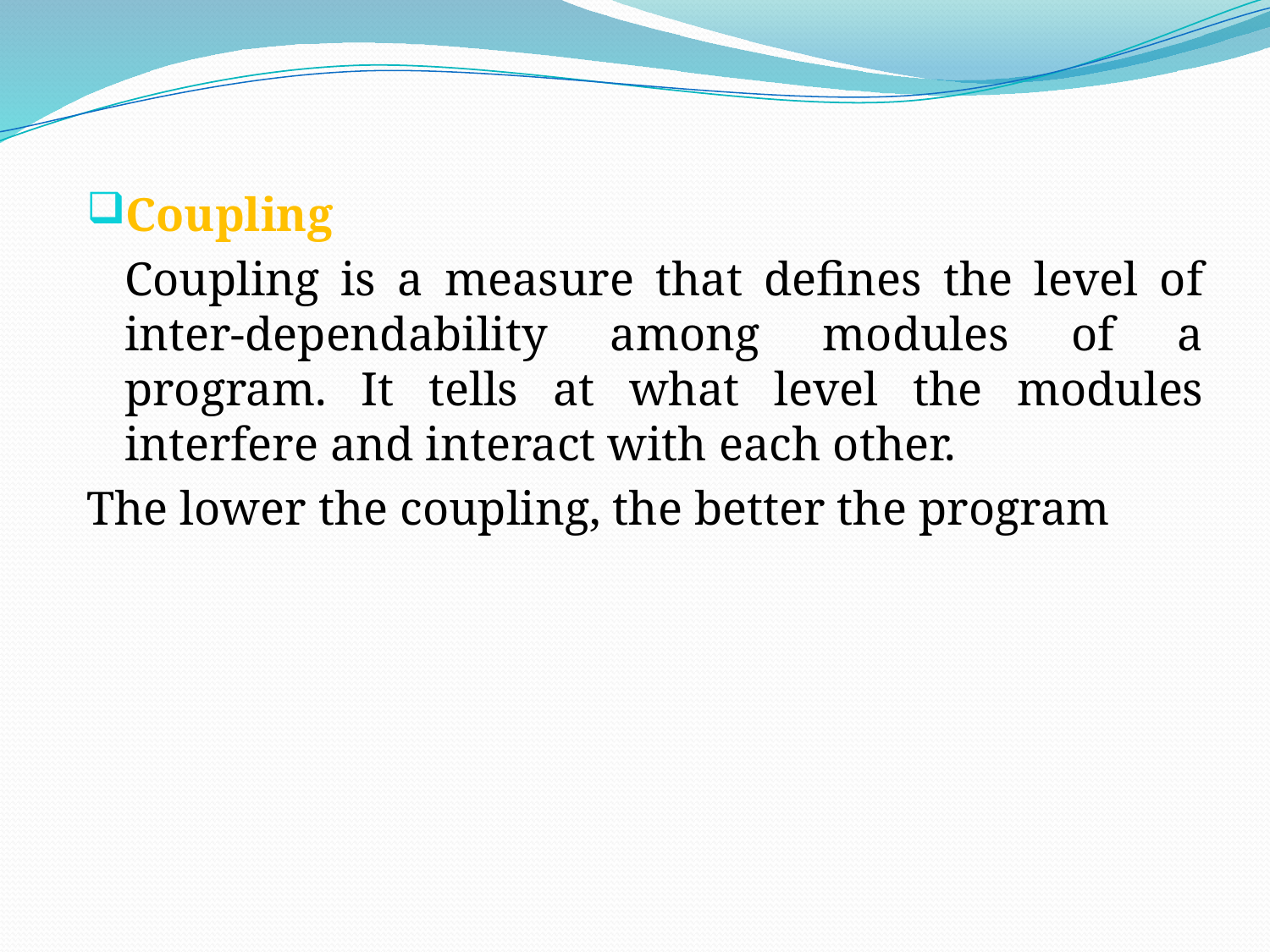

Coupling
	Coupling is a measure that defines the level of inter-dependability among modules of a program. It tells at what level the modules interfere and interact with each other.
The lower the coupling, the better the program